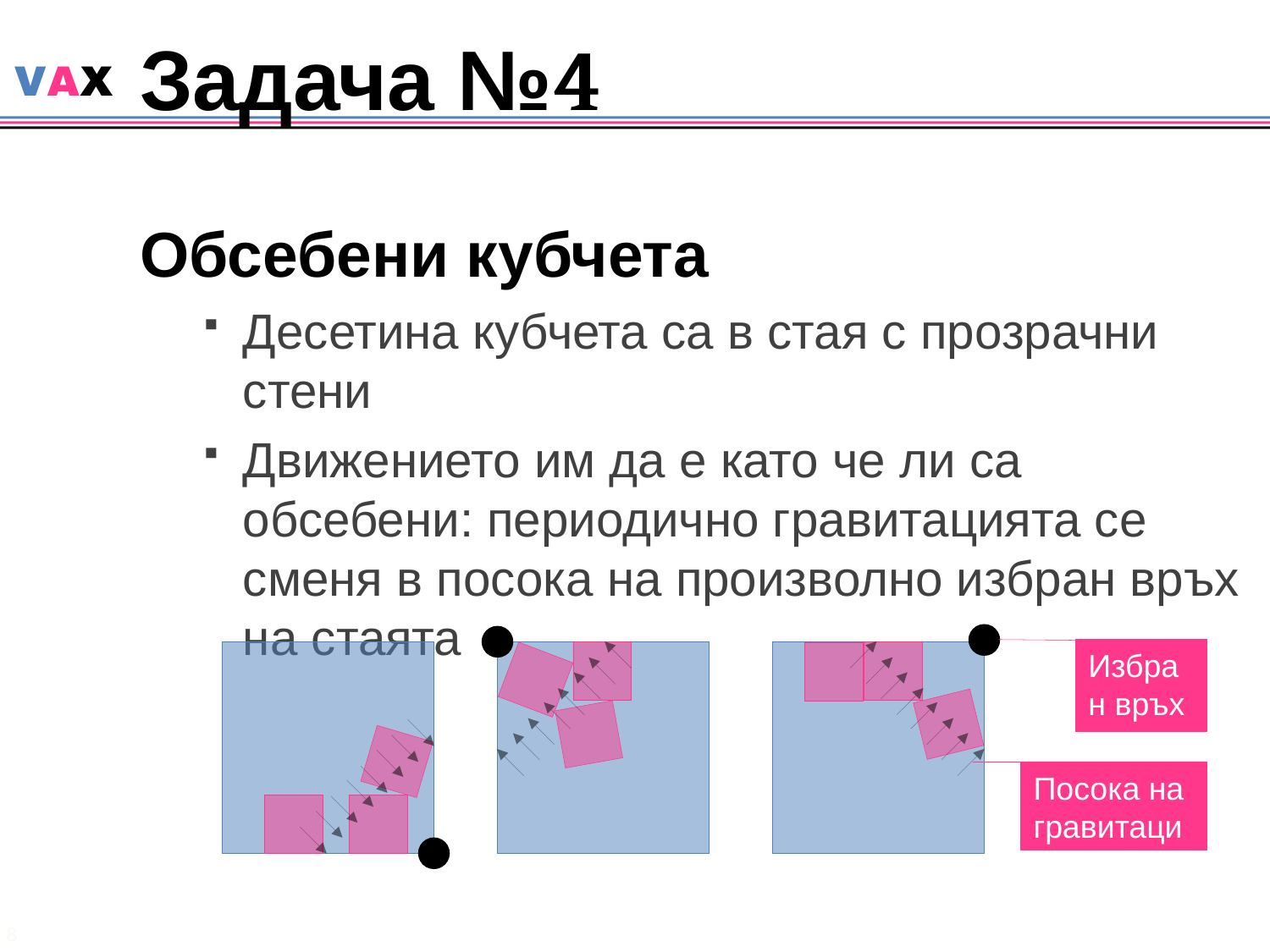

# Задача №4
Обсебени кубчета
Десетина кубчета са в стая с прозрачни стени
Движението им да е като че ли са обсебени: периодично гравитацията се сменя в посока на произволно избран връх на стаята

Избран връх

Посока на гравитация